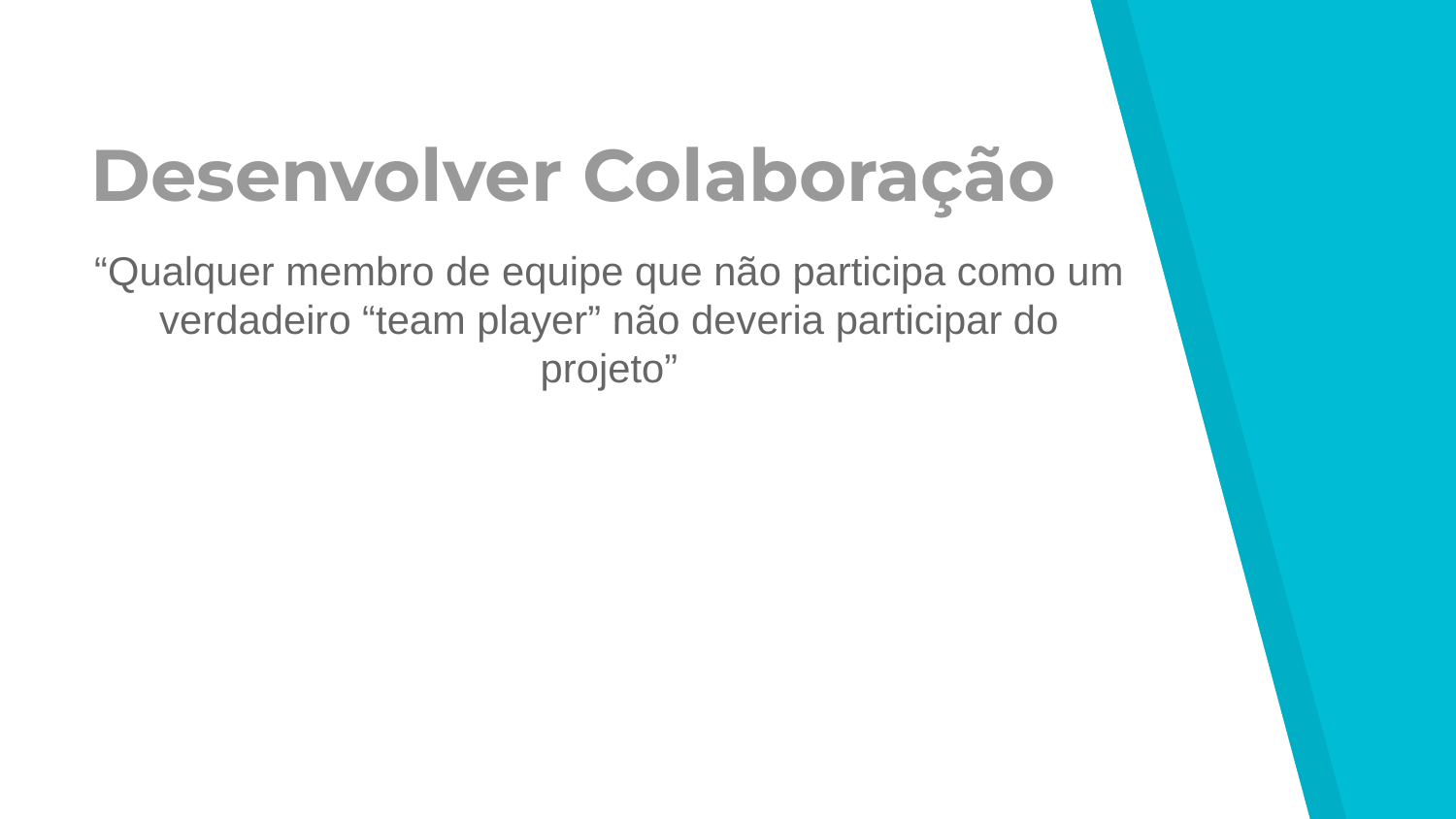

Desenvolver Colaboração
“Qualquer membro de equipe que não participa como um verdadeiro “team player” não deveria participar do projeto”